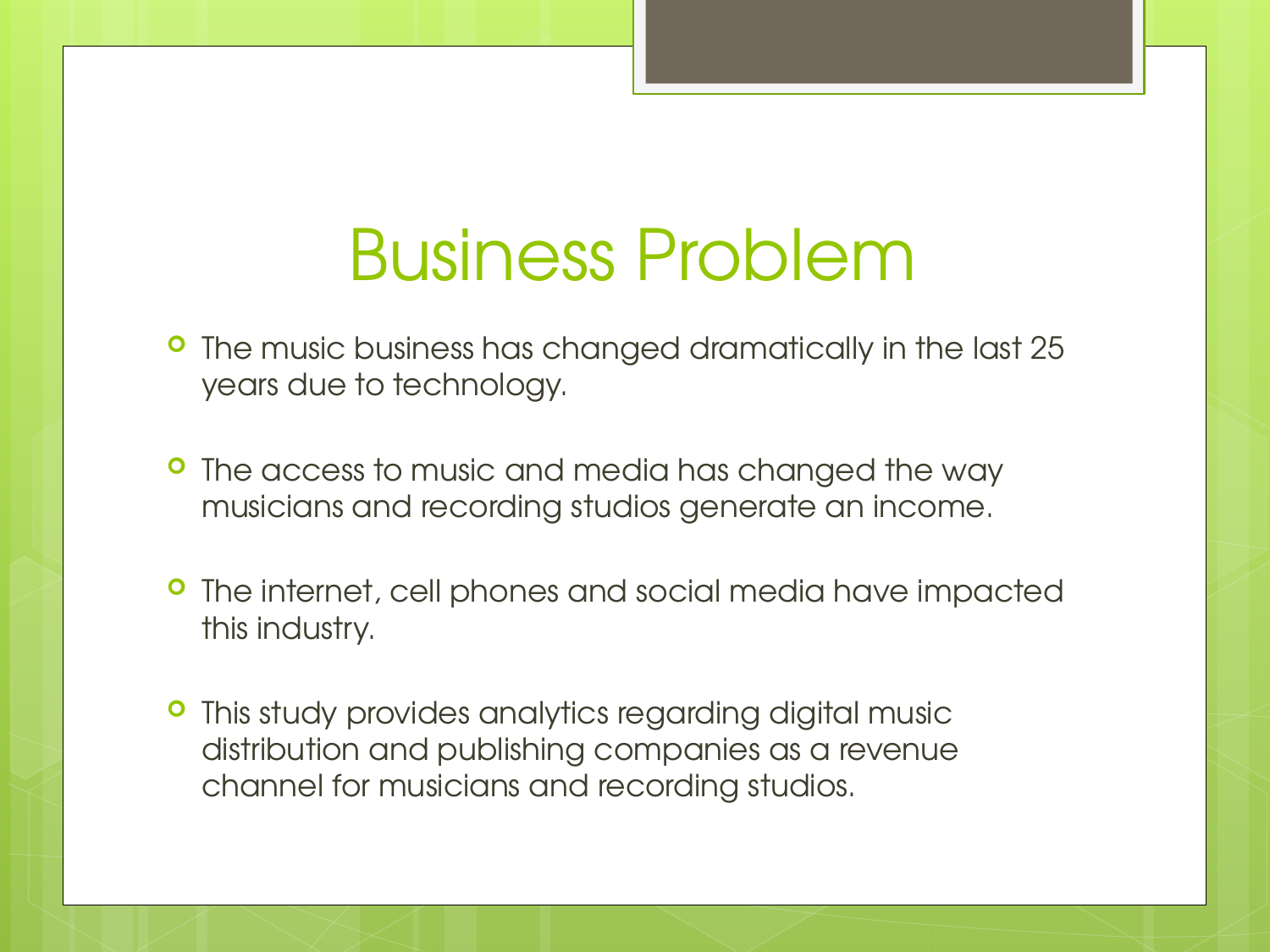

# Business Problem
The music business has changed dramatically in the last 25 years due to technology.

The access to music and media has changed the way musicians and recording studios generate an income.

The internet, cell phones and social media have impacted this industry.

This study provides analytics regarding digital music distribution and publishing companies as a revenue channel for musicians and recording studios.